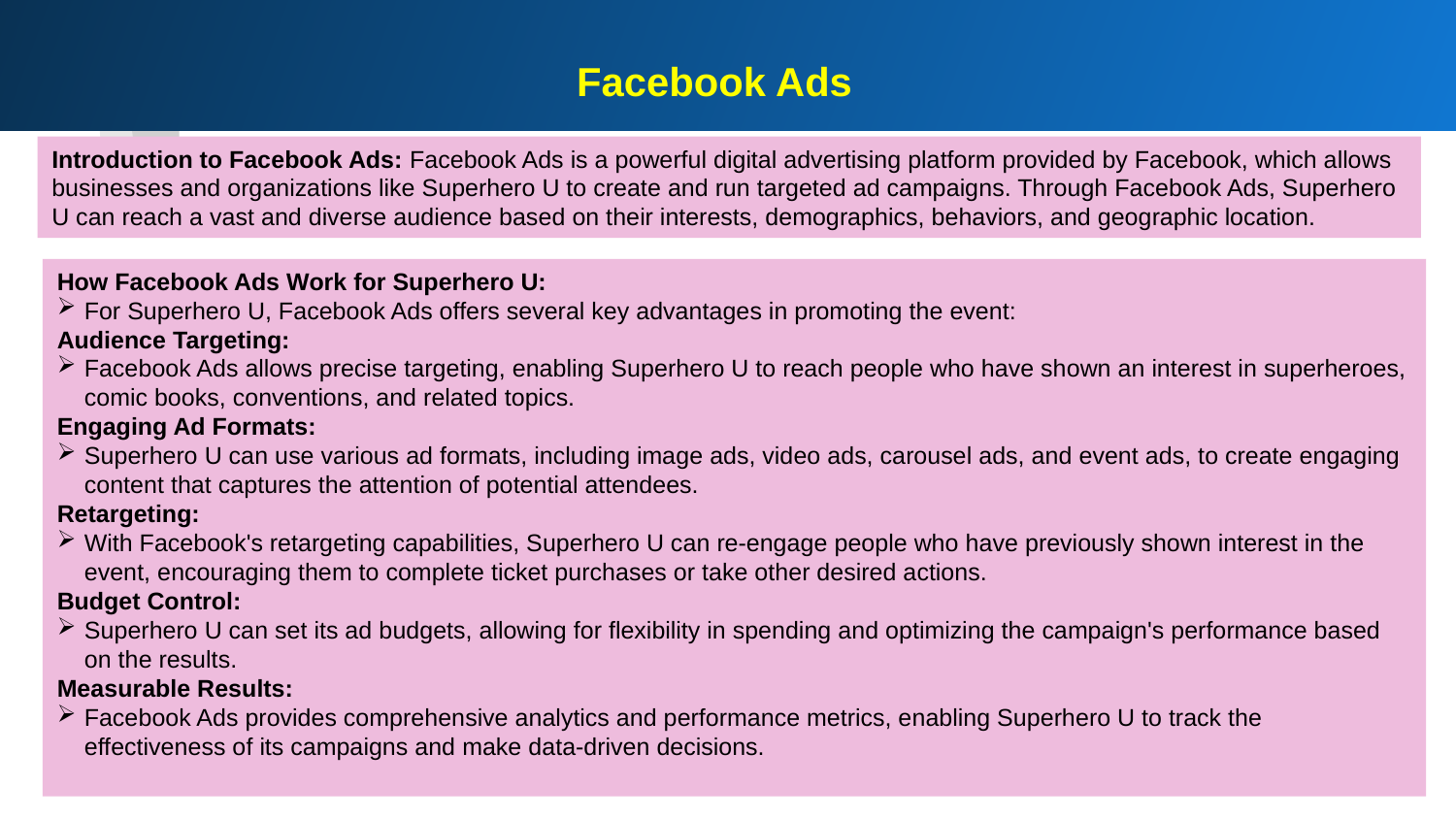

Facebook Ads
Introduction to Facebook Ads: Facebook Ads is a powerful digital advertising platform provided by Facebook, which allows businesses and organizations like Superhero U to create and run targeted ad campaigns. Through Facebook Ads, Superhero U can reach a vast and diverse audience based on their interests, demographics, behaviors, and geographic location.
How Facebook Ads Work for Superhero U:
For Superhero U, Facebook Ads offers several key advantages in promoting the event:
Audience Targeting:
Facebook Ads allows precise targeting, enabling Superhero U to reach people who have shown an interest in superheroes, comic books, conventions, and related topics.
Engaging Ad Formats:
Superhero U can use various ad formats, including image ads, video ads, carousel ads, and event ads, to create engaging content that captures the attention of potential attendees.
Retargeting:
With Facebook's retargeting capabilities, Superhero U can re-engage people who have previously shown interest in the event, encouraging them to complete ticket purchases or take other desired actions.
Budget Control:
Superhero U can set its ad budgets, allowing for flexibility in spending and optimizing the campaign's performance based on the results.
Measurable Results:
Facebook Ads provides comprehensive analytics and performance metrics, enabling Superhero U to track the effectiveness of its campaigns and make data-driven decisions.